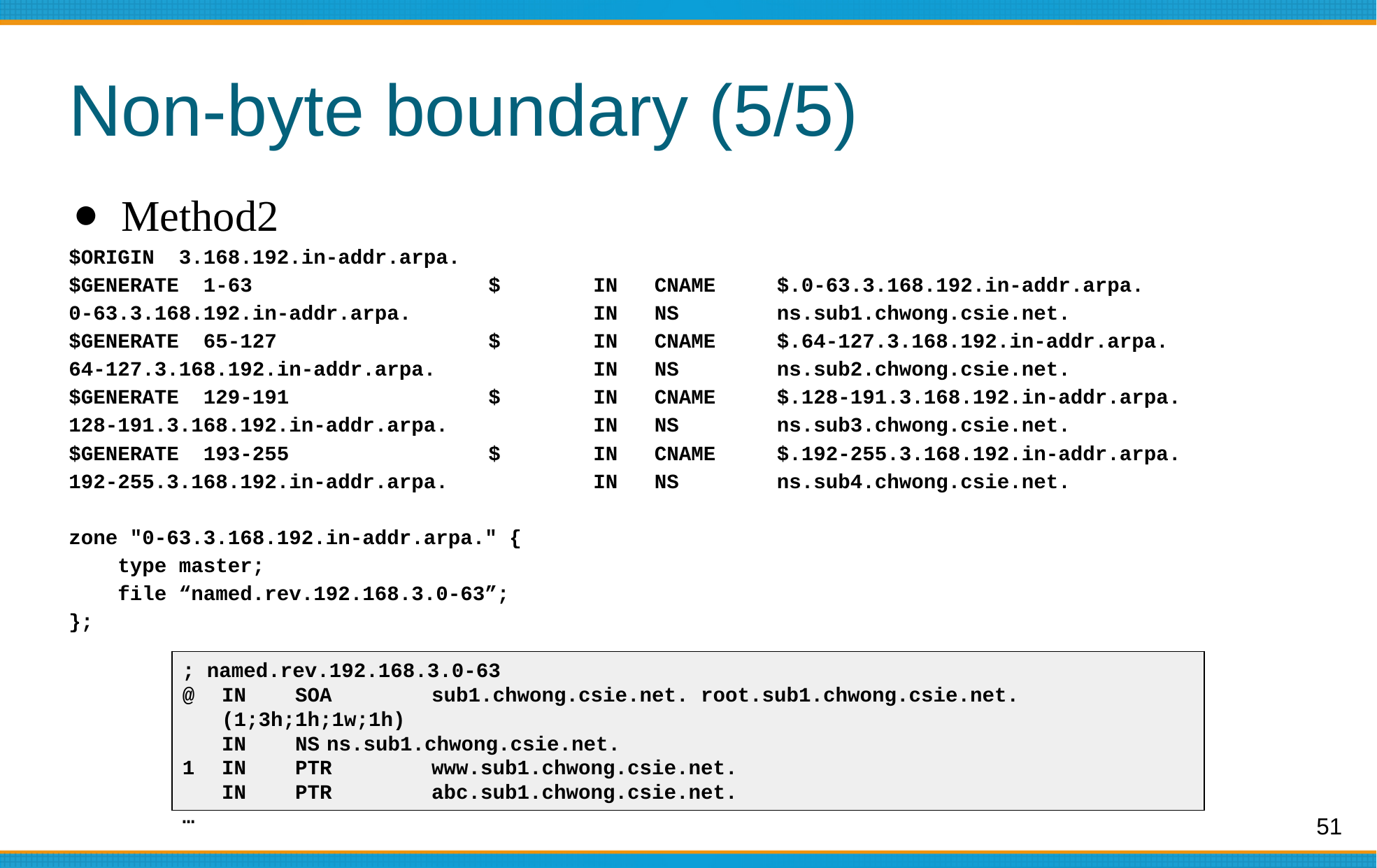

# Non-byte boundary (5/5)
Method2
$ORIGIN  3.168.192.in-addr.arpa.
$GENERATE  1-63 			$   	IN   CNAME     $.0-63.3.168.192.in-addr.arpa.
0-63.3.168.192.in-addr.arpa.        	IN   NS        ns.sub1.chwong.csie.net.
$GENERATE  65-127   		$   	IN   CNAME     $.64-127.3.168.192.in-addr.arpa.
64-127.3.168.192.in-addr.arpa.      	IN   NS        ns.sub2.chwong.csie.net.
$GENERATE  129-191  		$   	IN   CNAME     $.128-191.3.168.192.in-addr.arpa.
128-191.3.168.192.in-addr.arpa. 		IN   NS        ns.sub3.chwong.csie.net.
$GENERATE  193-255  		$   	IN   CNAME     $.192-255.3.168.192.in-addr.arpa.
192-255.3.168.192.in-addr.arpa. 		IN   NS        ns.sub4.chwong.csie.net.

zone "0-63.3.168.192.in-addr.arpa." {
    type master;
    file “named.rev.192.168.3.0-63”;
};
; named.rev.192.168.3.0-63
@	IN    SOA	sub1.chwong.csie.net. root.sub1.chwong.csie.net. (1;3h;1h;1w;1h)
	IN    NS	ns.sub1.chwong.csie.net.
1	IN    PTR	www.sub1.chwong.csie.net.
	IN    PTR	abc.sub1.chwong.csie.net.
…
51